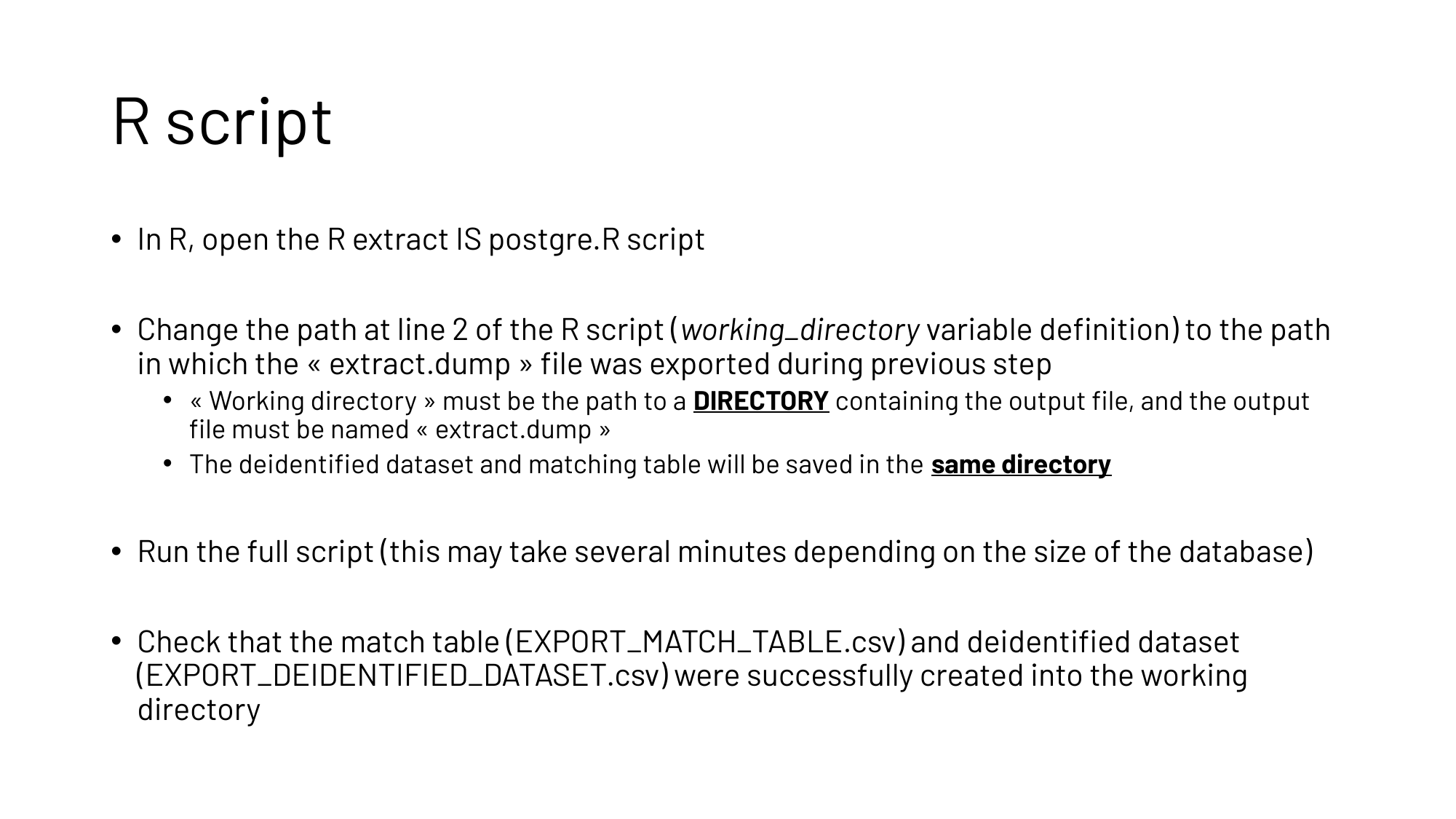

# R script
In R, open the R extract IS postgre.R script

Change the path at line 2 of the R script (working_directory variable definition) to the path in which the « extract.dump » file was exported during previous step
« Working directory » must be the path to a DIRECTORY containing the output file, and the output file must be named « extract.dump »
The deidentified dataset and matching table will be saved in the same directory

Run the full script (this may take several minutes depending on the size of the database)

Check that the match table (EXPORT_MATCH_TABLE.csv) and deidentified dataset (EXPORT_DEIDENTIFIED_DATASET.csv) were successfully created into the working directory